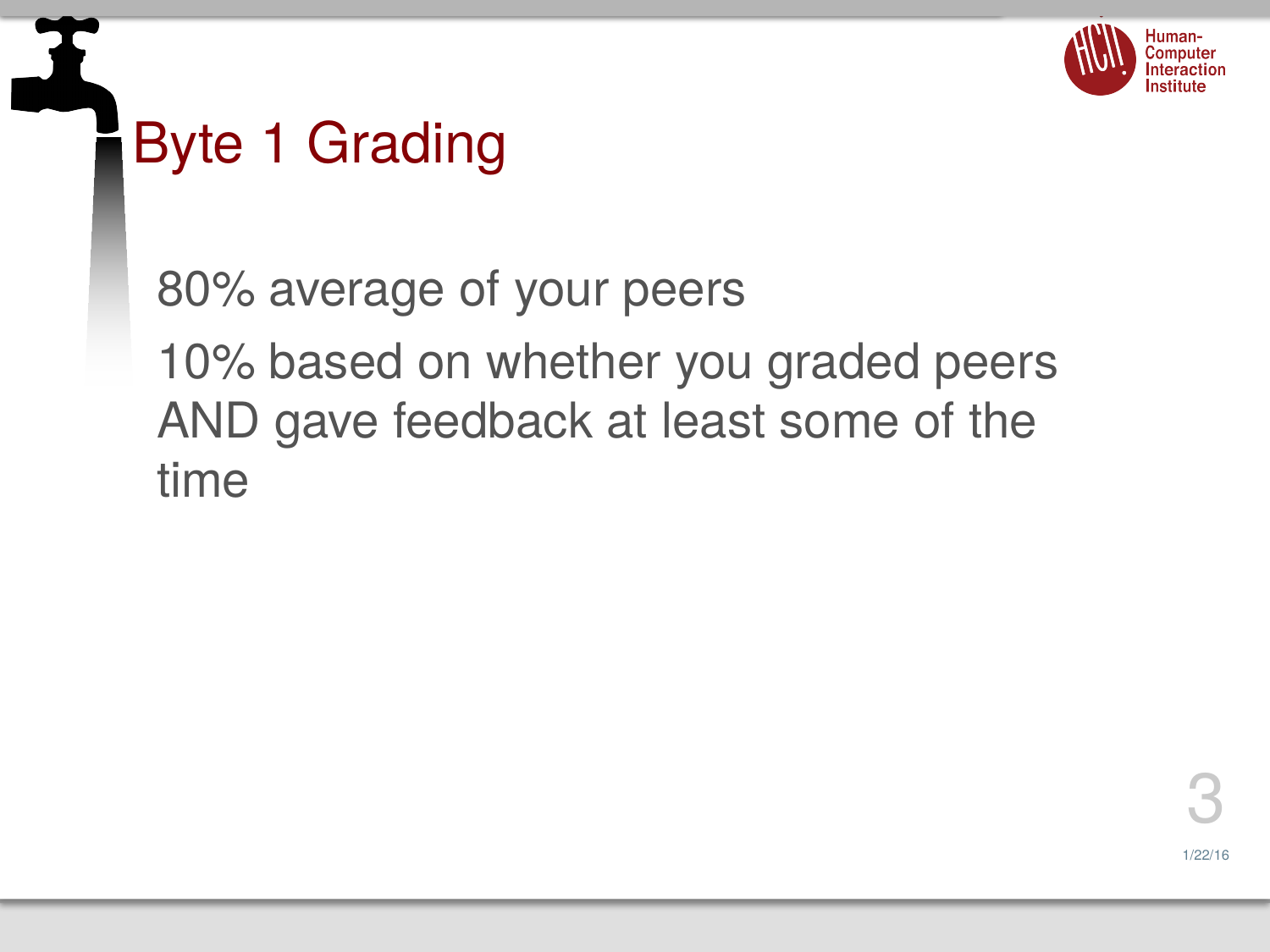

# Byte 1 Grading
80% average of your peers
10% based on whether you graded peers AND gave feedback at least some of the time

3
1/22/16